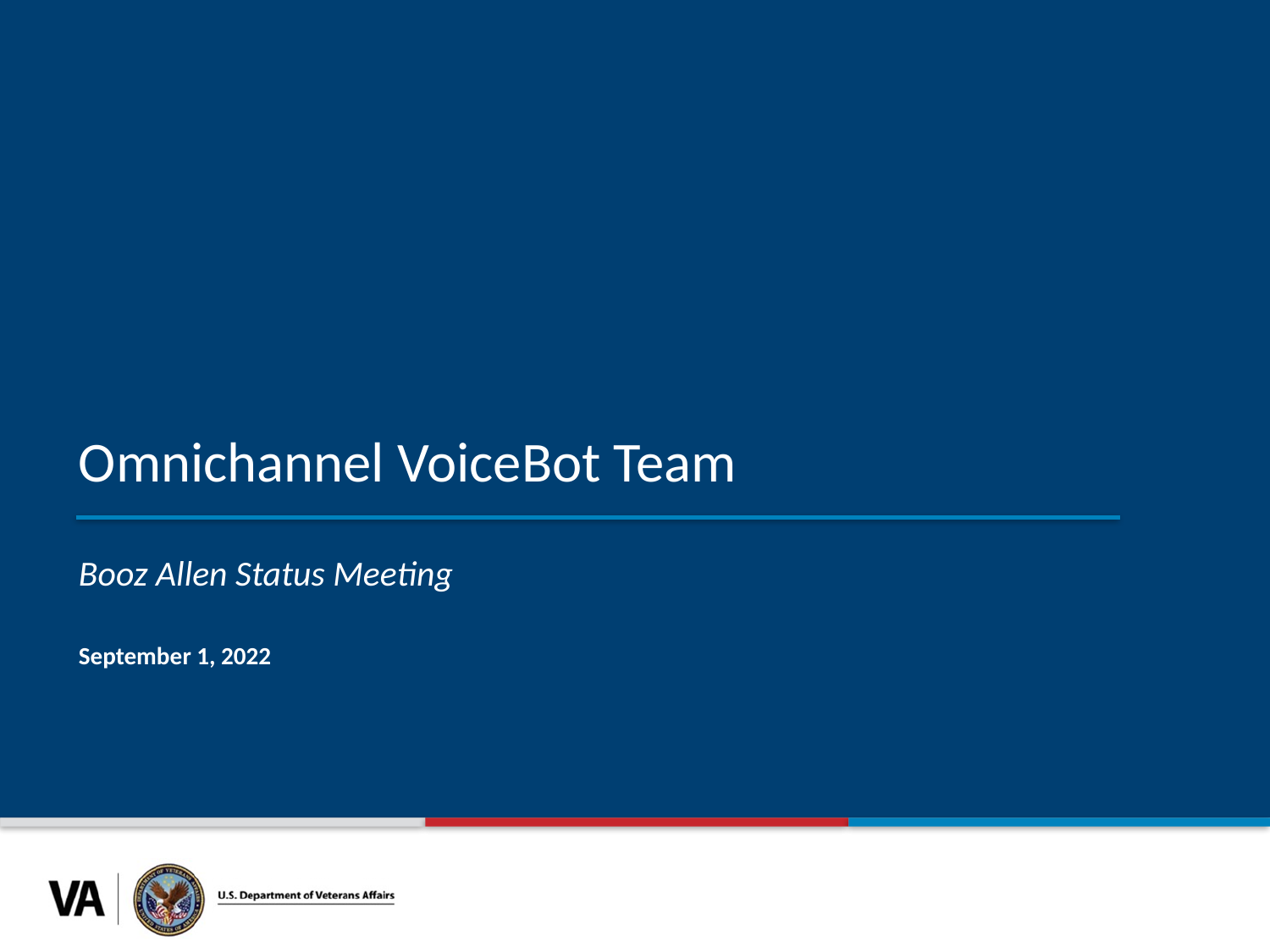

Omnichannel VoiceBot Team
Booz Allen Status Meeting
September 1, 2022